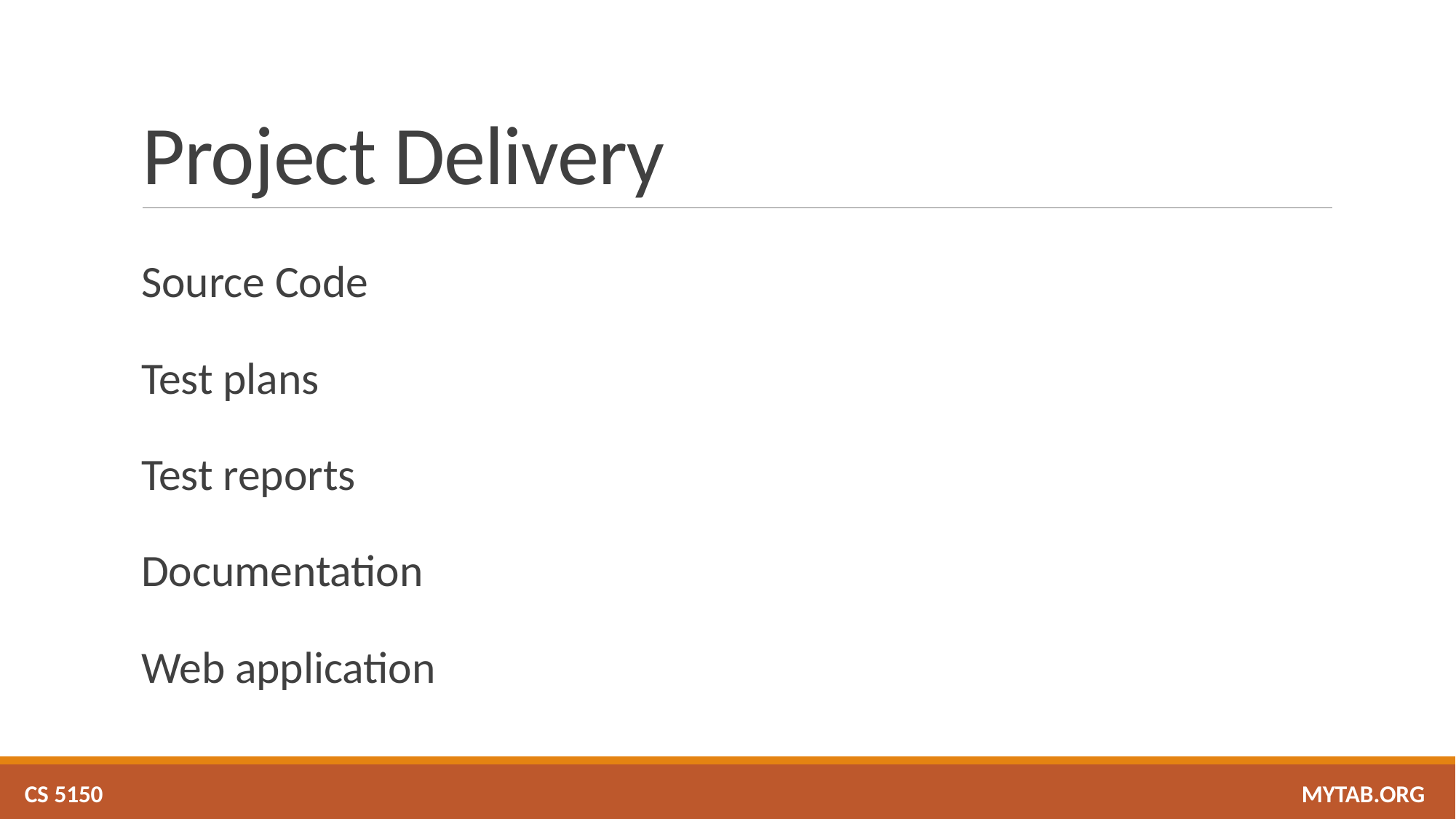

# Project Delivery
Source Code
Test plans
Test reports
Documentation
Web application
CS 5150   											              MYTAB.ORG